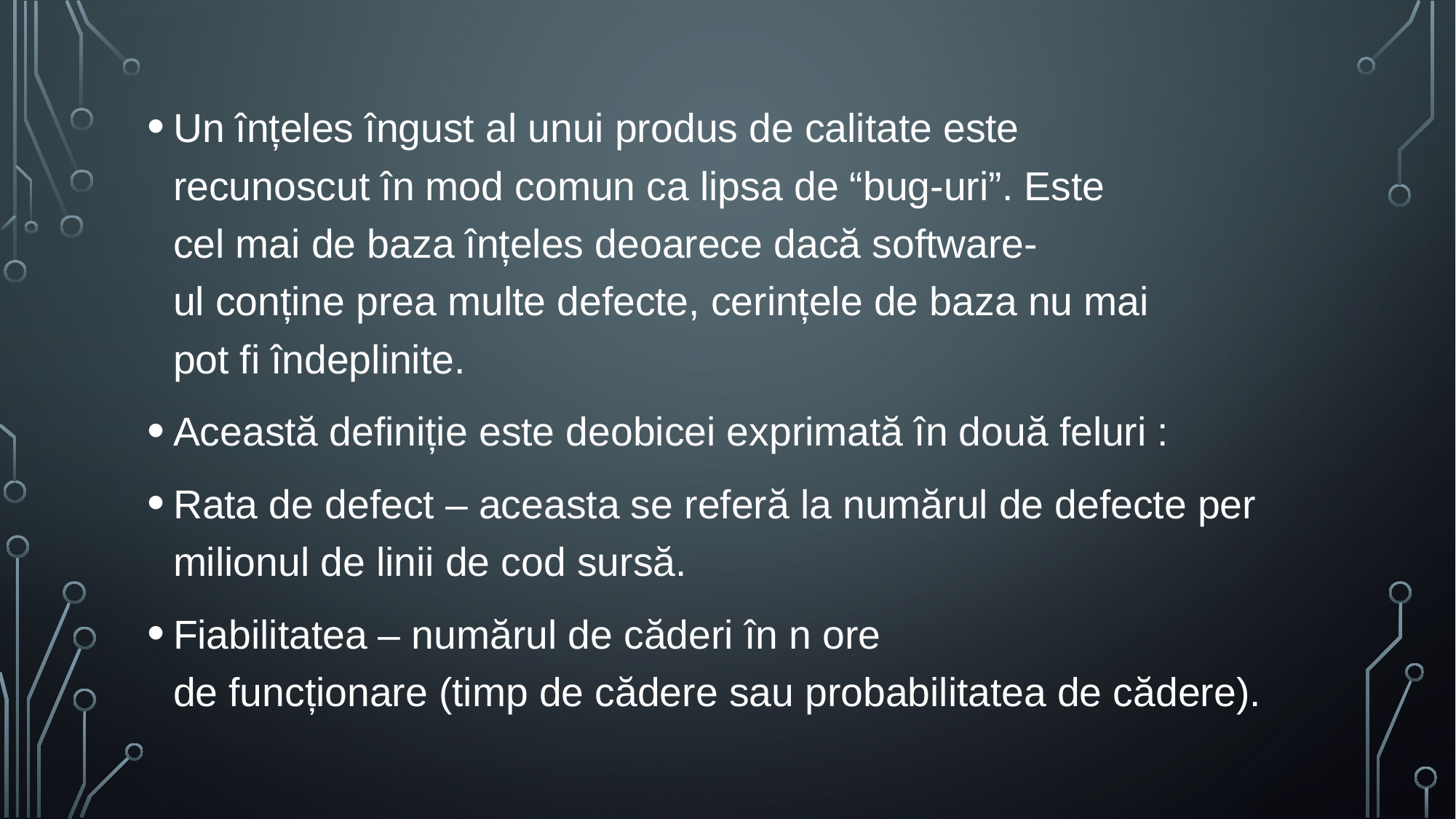

Un înțeles îngust al unui produs de calitate este recunoscut în mod comun ca lipsa de “bug-uri”. Este cel mai de baza înțeles deoarece dacă software-ul conține prea multe defecte, cerințele de baza nu mai pot fi îndeplinite.
Această definiție este deobicei exprimată în două feluri :
Rata de defect – aceasta se referă la numărul de defecte per milionul de linii de cod sursă.
Fiabilitatea – numărul de căderi în n ore de funcționare (timp de cădere sau probabilitatea de cădere).